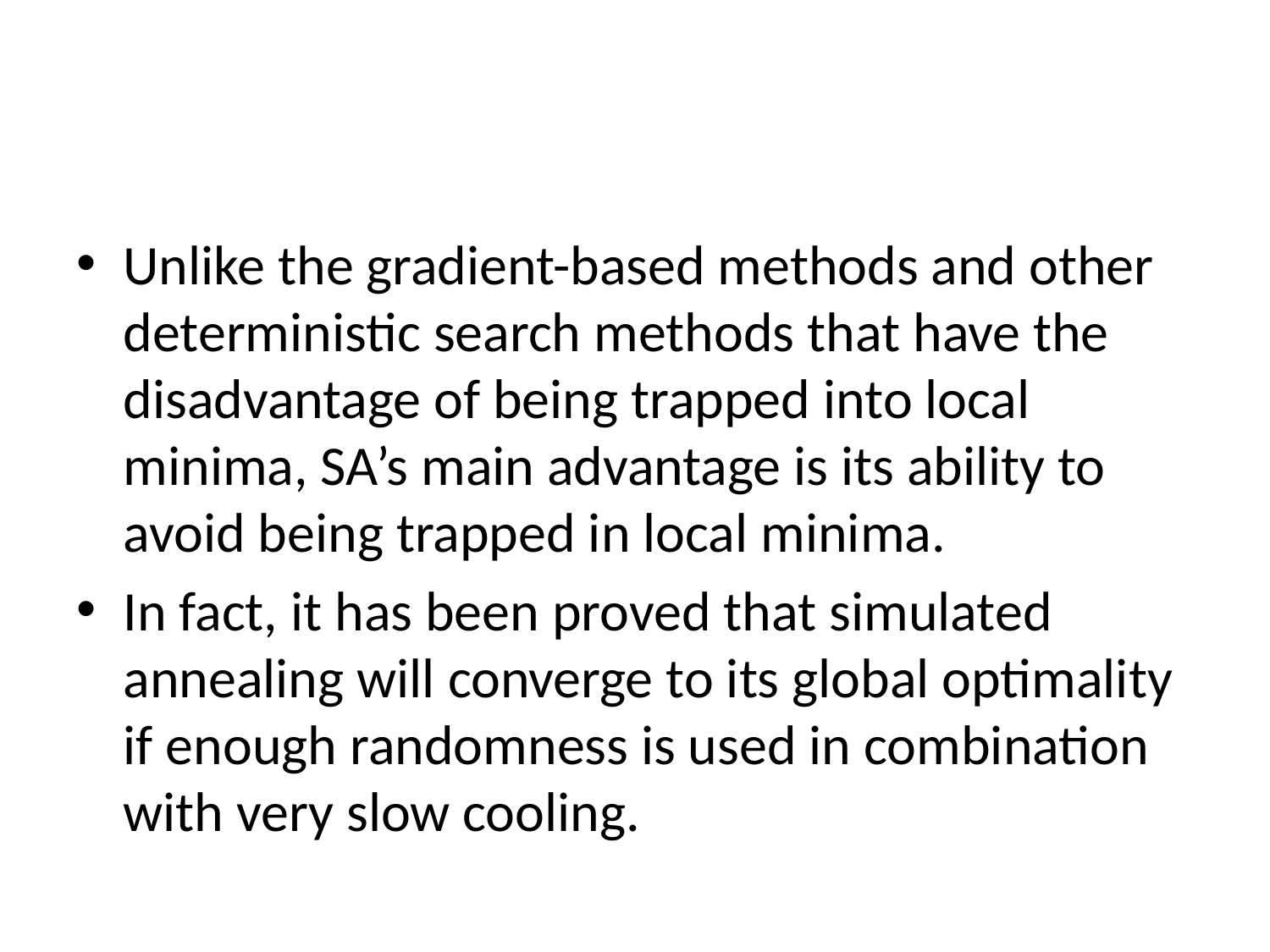

#
Unlike the gradient-based methods and other deterministic search methods that have the disadvantage of being trapped into local minima, SA’s main advantage is its ability to avoid being trapped in local minima.
In fact, it has been proved that simulated annealing will converge to its global optimality if enough randomness is used in combination with very slow cooling.